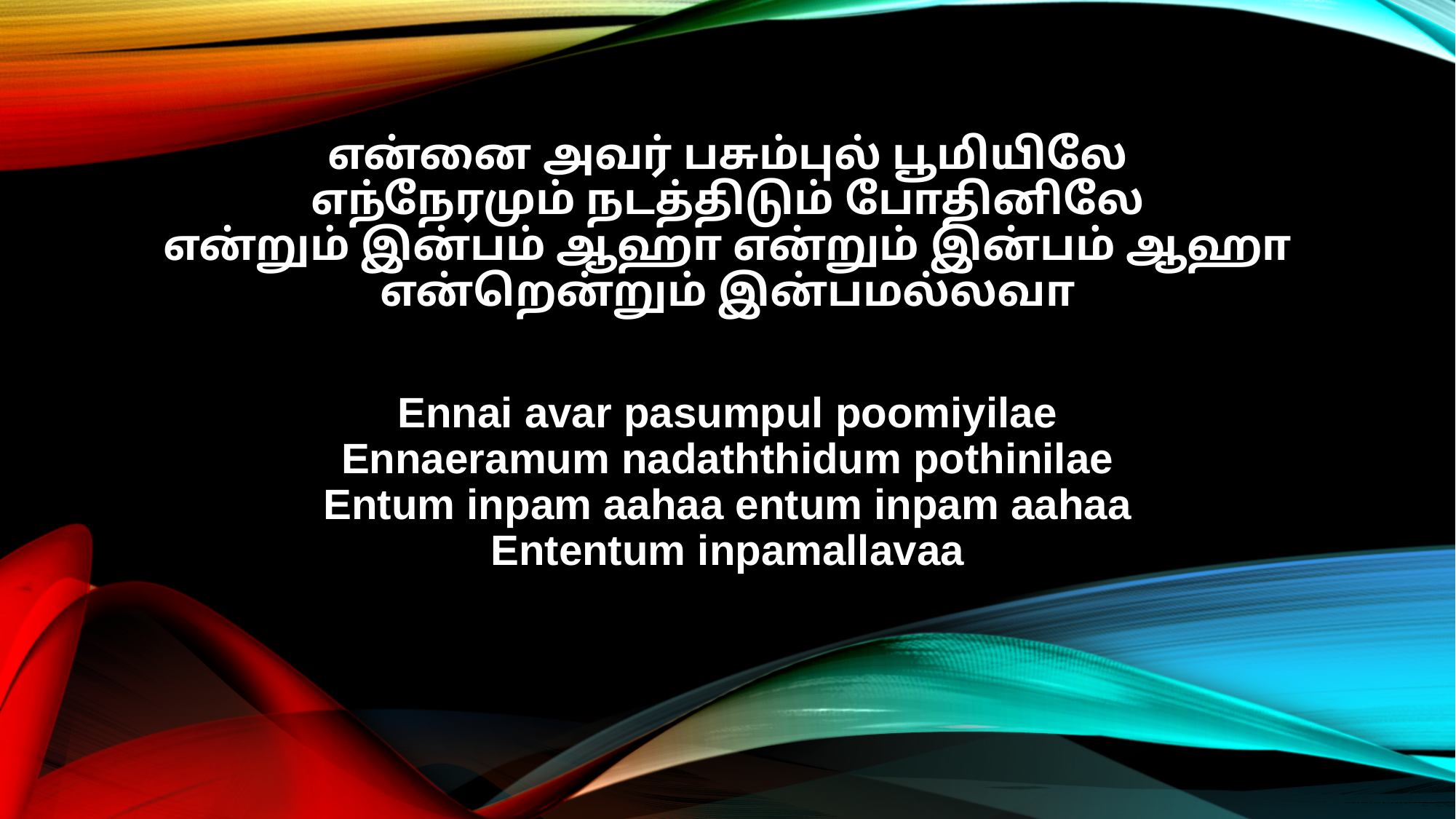

என்னை அவர் பசும்புல் பூமியிலே
எந்நேரமும் நடத்திடும் போதினிலே
என்றும் இன்பம் ஆஹா என்றும் இன்பம் ஆஹா
என்றென்றும் இன்பமல்லவா

Ennai avar pasumpul poomiyilae
Ennaeramum nadaththidum pothinilae
Entum inpam aahaa entum inpam aahaa
Ententum inpamallavaa